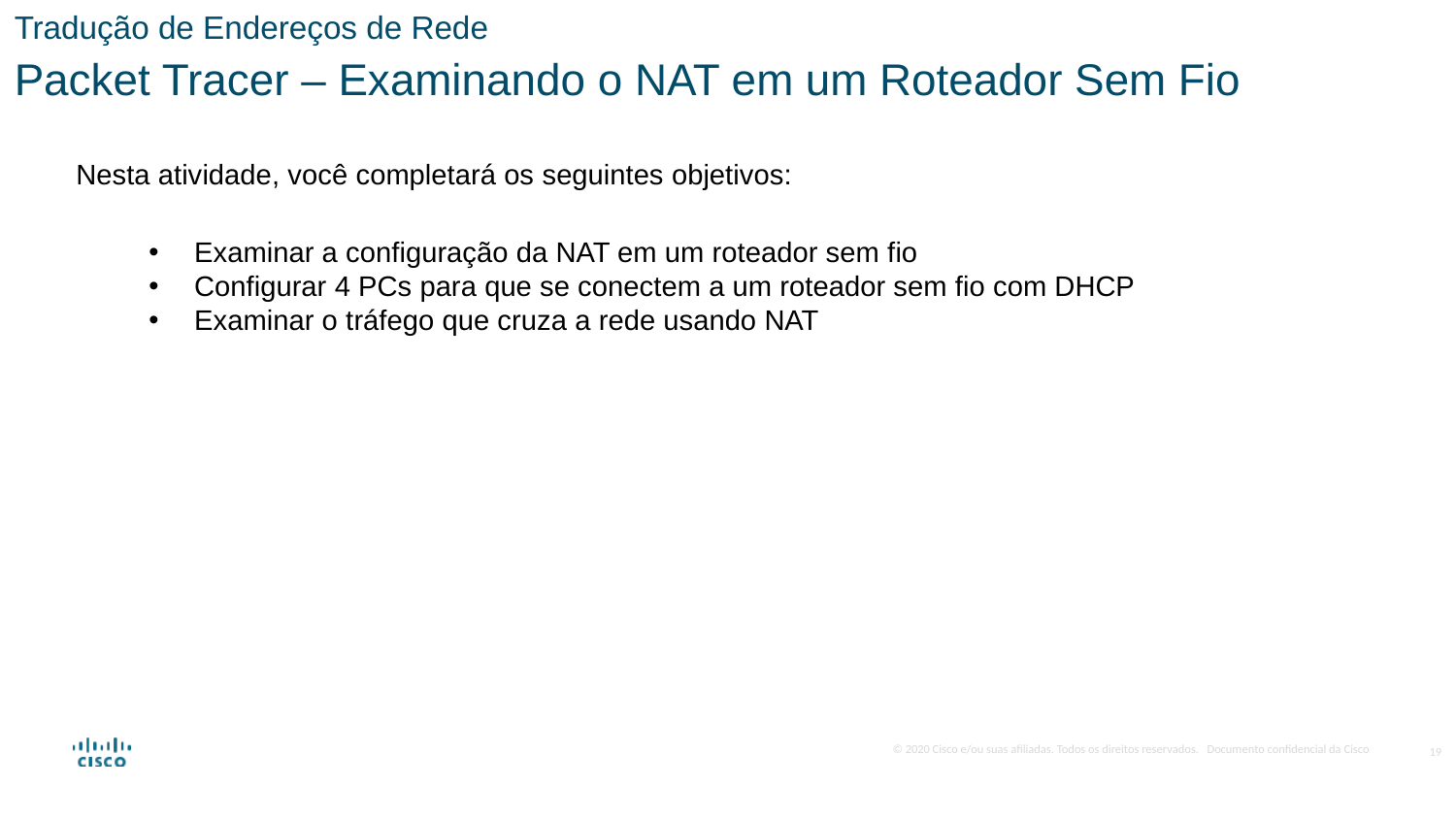

Tradução de Endereços de Rede
Packet Tracer – Examinando o NAT em um Roteador Sem Fio
Nesta atividade, você completará os seguintes objetivos:

Examinar a configuração da NAT em um roteador sem fio
Configurar 4 PCs para que se conectem a um roteador sem fio com DHCP
Examinar o tráfego que cruza a rede usando NAT

19